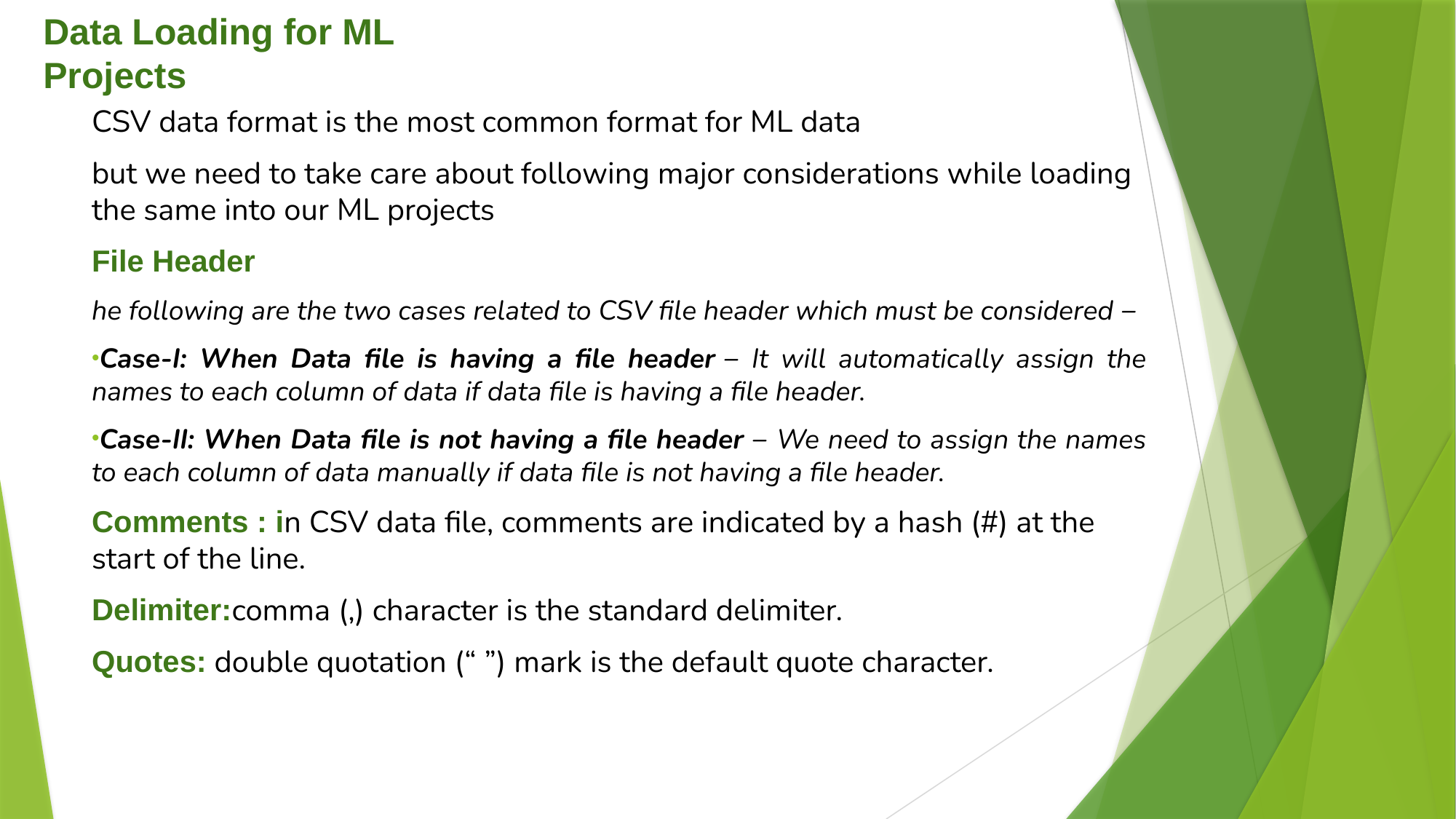

# Data Loading for ML Projects
CSV data format is the most common format for ML data
but we need to take care about following major considerations while loading the same into our ML projects
File Header
he following are the two cases related to CSV file header which must be considered −
Case-I: When Data file is having a file header − It will automatically assign the names to each column of data if data file is having a file header.
Case-II: When Data file is not having a file header − We need to assign the names to each column of data manually if data file is not having a file header.
Comments : in CSV data file, comments are indicated by a hash (#) at the start of the line.
Delimiter:comma (,) character is the standard delimiter.
Quotes: double quotation (“ ”) mark is the default quote character.